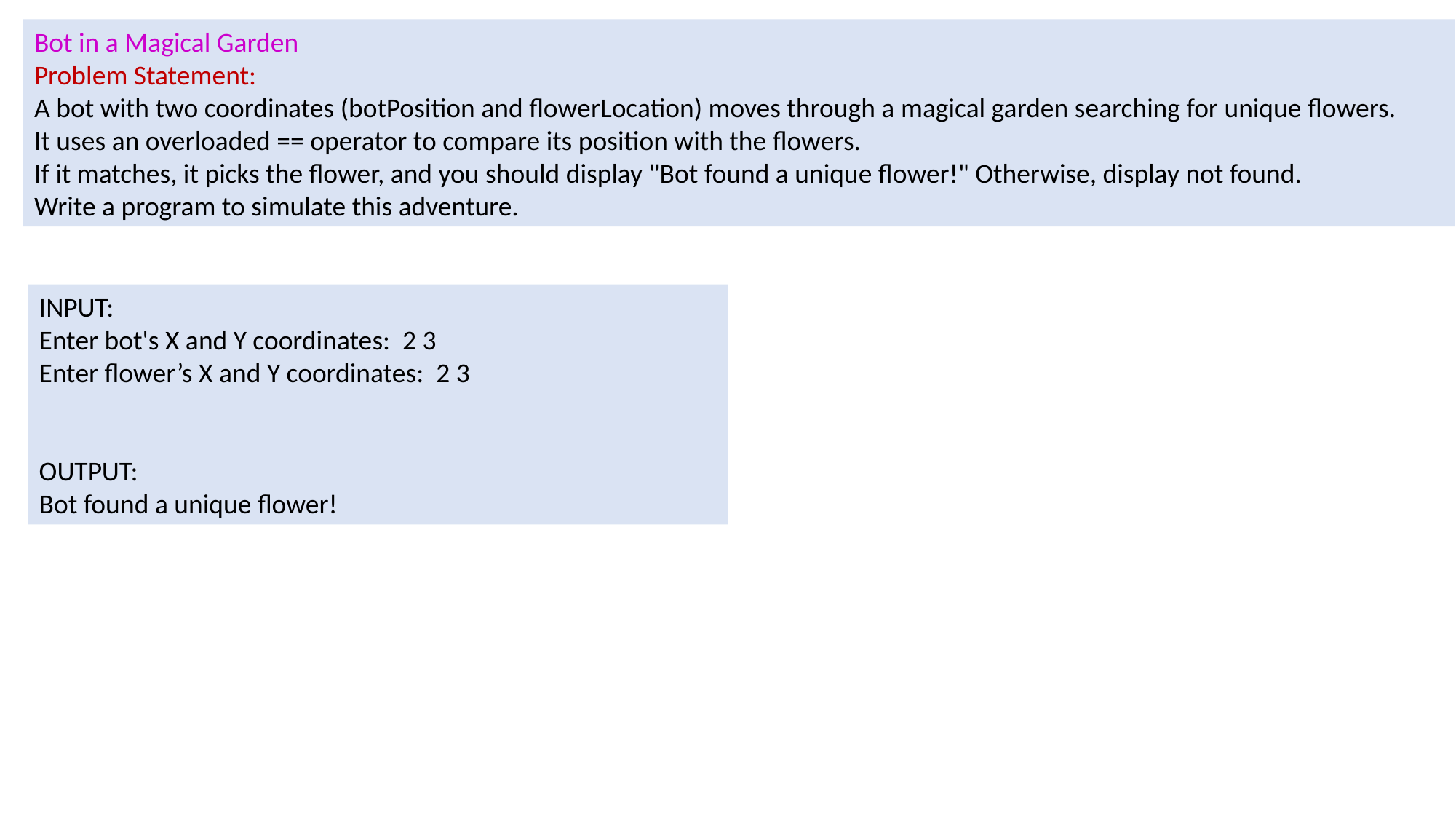

Bot in a Magical Garden
Problem Statement:
A bot with two coordinates (botPosition and flowerLocation) moves through a magical garden searching for unique flowers.
It uses an overloaded == operator to compare its position with the flowers.
If it matches, it picks the flower, and you should display "Bot found a unique flower!" Otherwise, display not found.
Write a program to simulate this adventure.
INPUT:
Enter bot's X and Y coordinates:  2 3
Enter flower’s X and Y coordinates:  2 3

OUTPUT:
Bot found a unique flower!